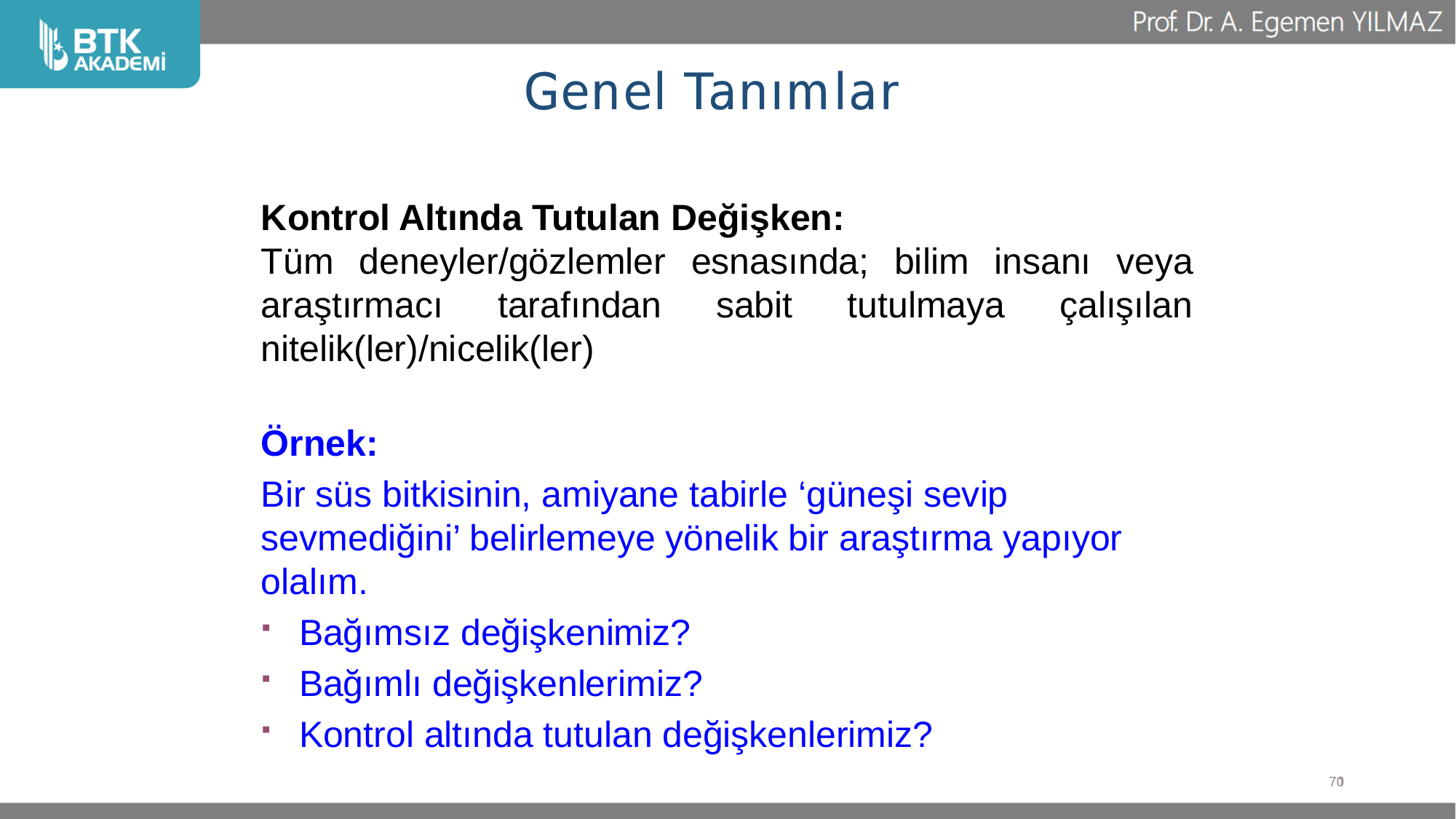

# Genel Tanımlar
Kontrol Altında Tutulan Değişken:
Tüm deneyler/gözlemler esnasında; bilim insanı veya araştırmacı tarafından sabit tutulmaya çalışılan nitelik(ler)/nicelik(ler)

Örnek:
Bir süs bitkisinin, amiyane tabirle ‘güneşi sevip sevmediğini’ belirlemeye yönelik bir araştırma yapıyor olalım.
Bağımsız değişkenimiz?
Bağımlı değişkenlerimiz?
Kontrol altında tutulan değişkenlerimiz?

70